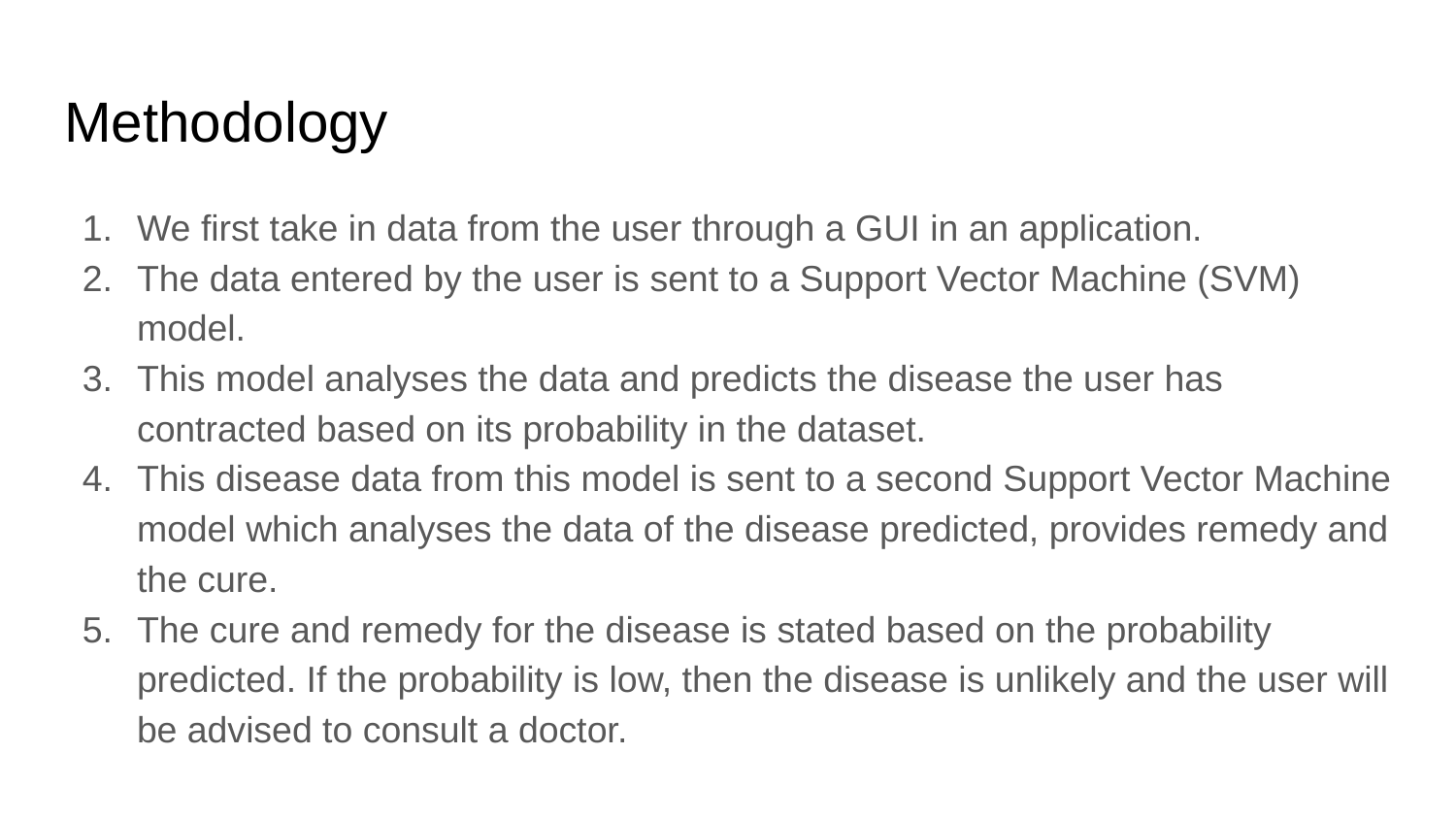

# Methodology

We first take in data from the user through a GUI in an application.
The data entered by the user is sent to a Support Vector Machine (SVM) model.
This model analyses the data and predicts the disease the user has contracted based on its probability in the dataset.
This disease data from this model is sent to a second Support Vector Machine model which analyses the data of the disease predicted, provides remedy and the cure.
The cure and remedy for the disease is stated based on the probability predicted. If the probability is low, then the disease is unlikely and the user will be advised to consult a doctor.